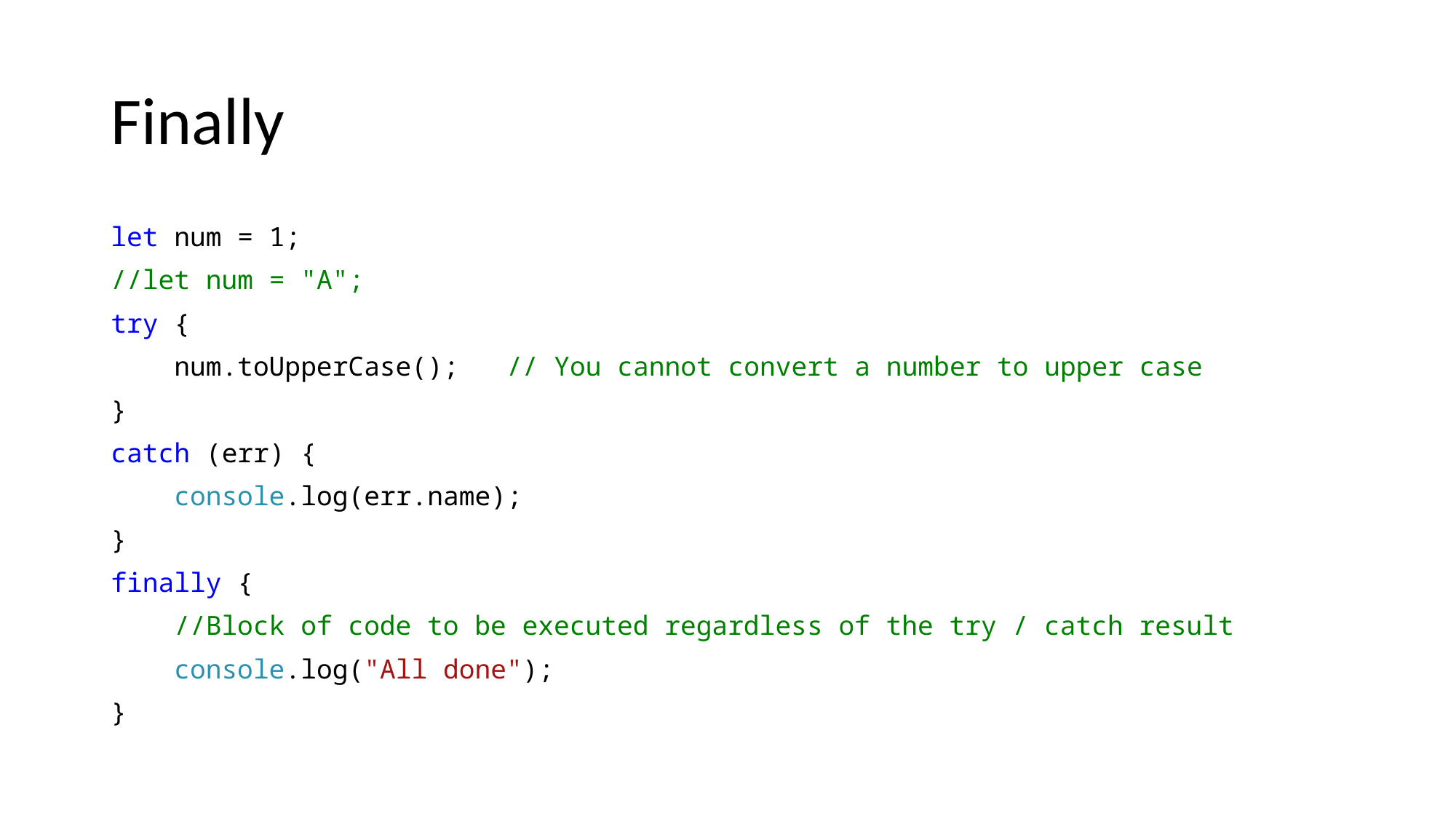

# Finally
let num = 1;
//let num = "A";
try {
    num.toUpperCase();   // You cannot convert a number to upper case
}
catch (err) {
    console.log(err.name);
}
finally {
    //Block of code to be executed regardless of the try / catch result
    console.log("All done");
}